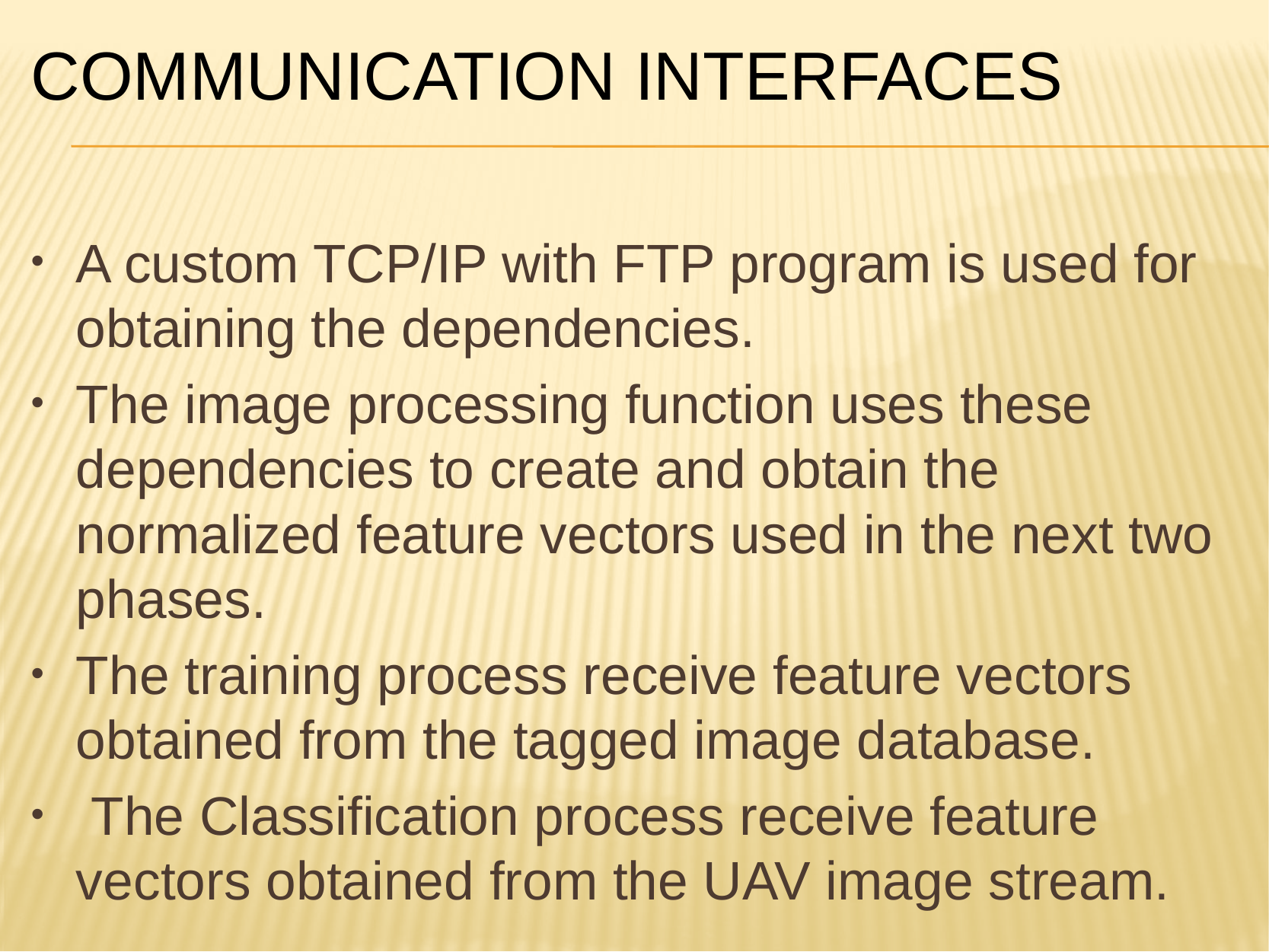

# Communication Interfaces
A custom TCP/IP with FTP program is used for obtaining the dependencies.
The image processing function uses these dependencies to create and obtain the normalized feature vectors used in the next two phases.
The training process receive feature vectors obtained from the tagged image database.
 The Classification process receive feature vectors obtained from the UAV image stream.